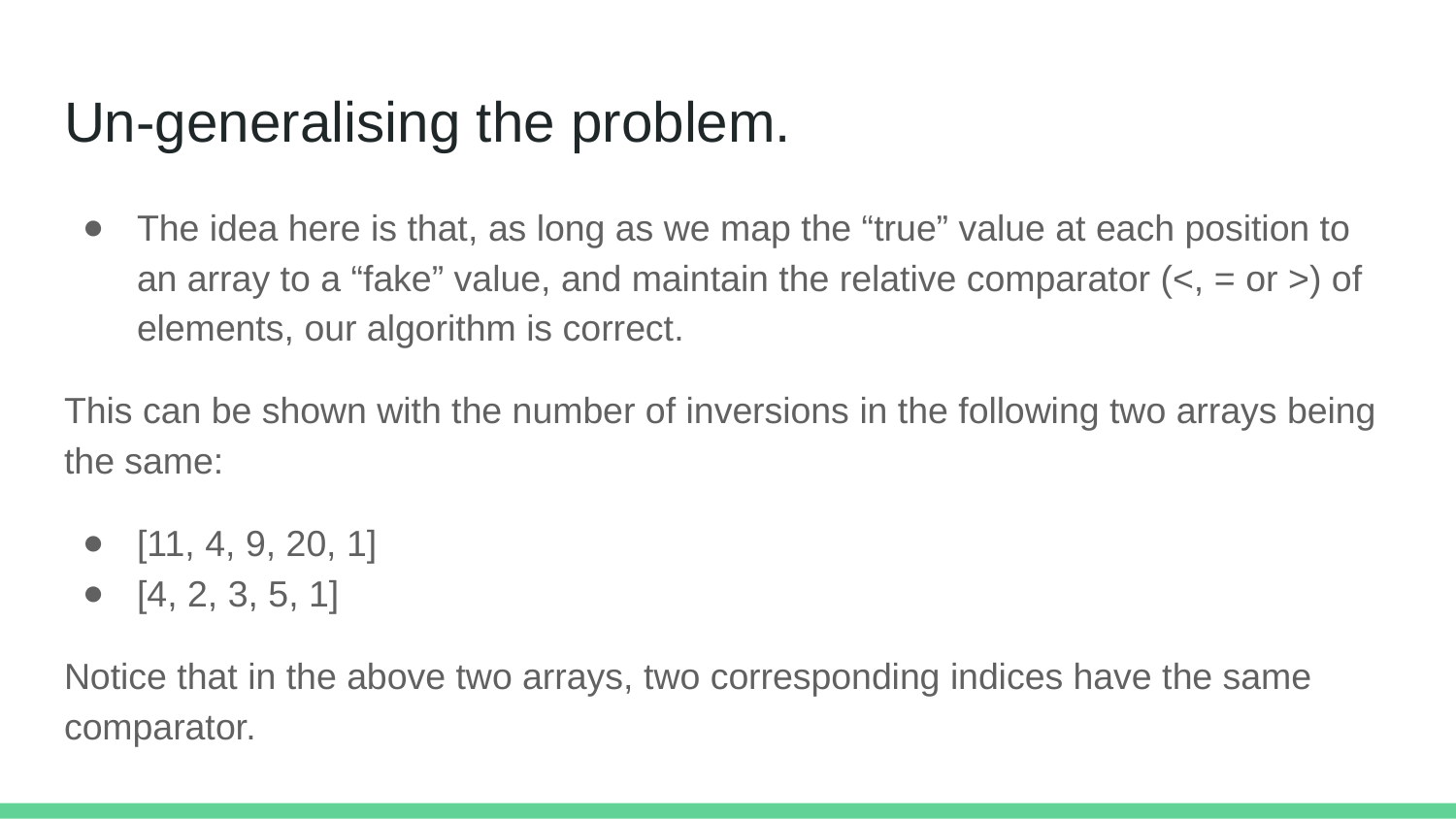

# Un-generalising the problem.
The idea here is that, as long as we map the “true” value at each position to an array to a “fake” value, and maintain the relative comparator (<, = or >) of elements, our algorithm is correct.
This can be shown with the number of inversions in the following two arrays being the same:
[11, 4, 9, 20, 1]
[4, 2, 3, 5, 1]
Notice that in the above two arrays, two corresponding indices have the same comparator.